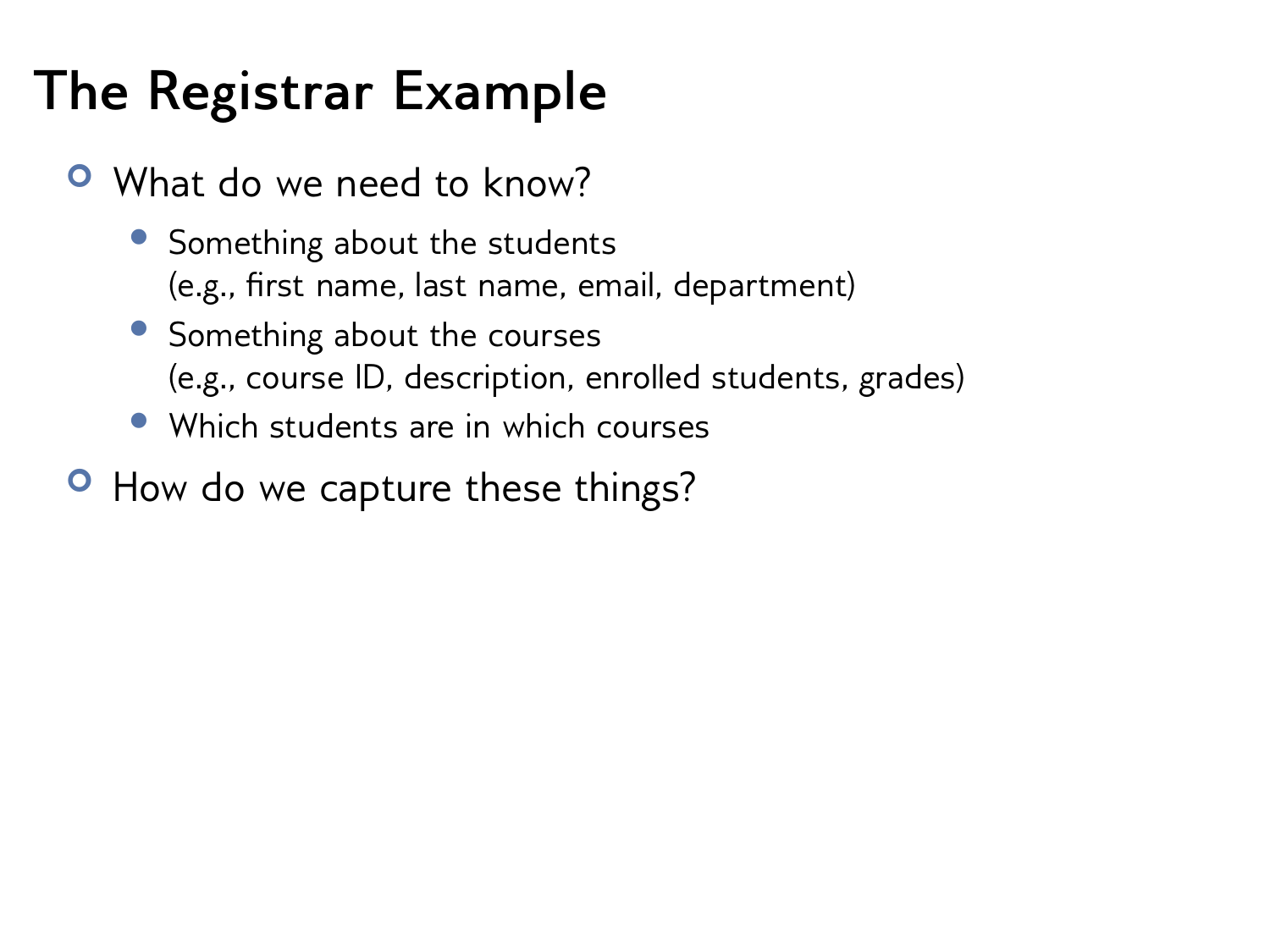

# The Registrar Example
What do we need to know?
Something about the students
(e.g., first name, last name, email, department)
Something about the courses
(e.g., course ID, description, enrolled students, grades)
Which students are in which courses
How do we capture these things?